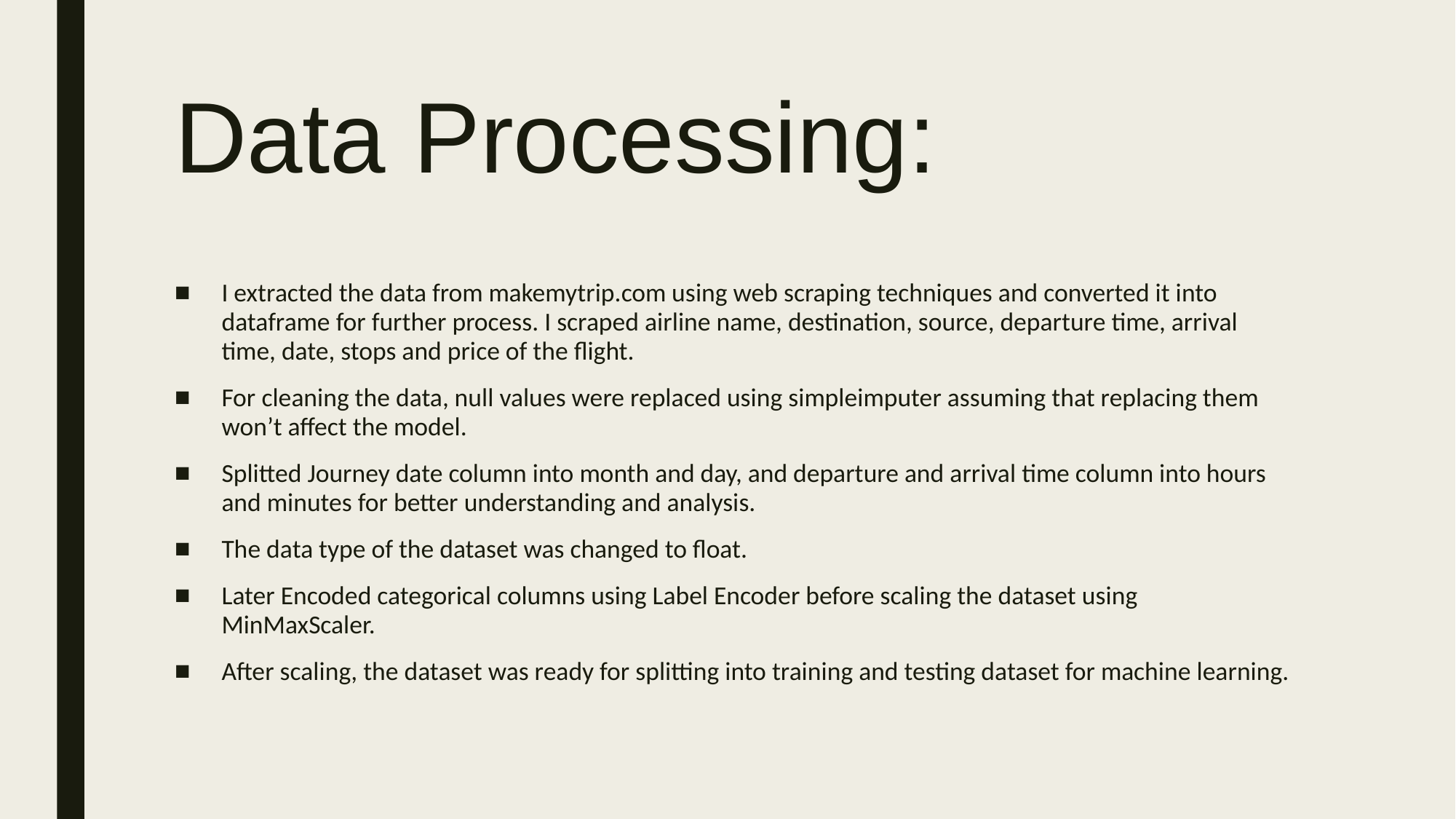

# Data Processing:
I extracted the data from makemytrip.com using web scraping techniques and converted it into dataframe for further process. I scraped airline name, destination, source, departure time, arrival time, date, stops and price of the flight.
For cleaning the data, null values were replaced using simpleimputer assuming that replacing them won’t affect the model.
Splitted Journey date column into month and day, and departure and arrival time column into hours and minutes for better understanding and analysis.
The data type of the dataset was changed to float.
Later Encoded categorical columns using Label Encoder before scaling the dataset using MinMaxScaler.
After scaling, the dataset was ready for splitting into training and testing dataset for machine learning.